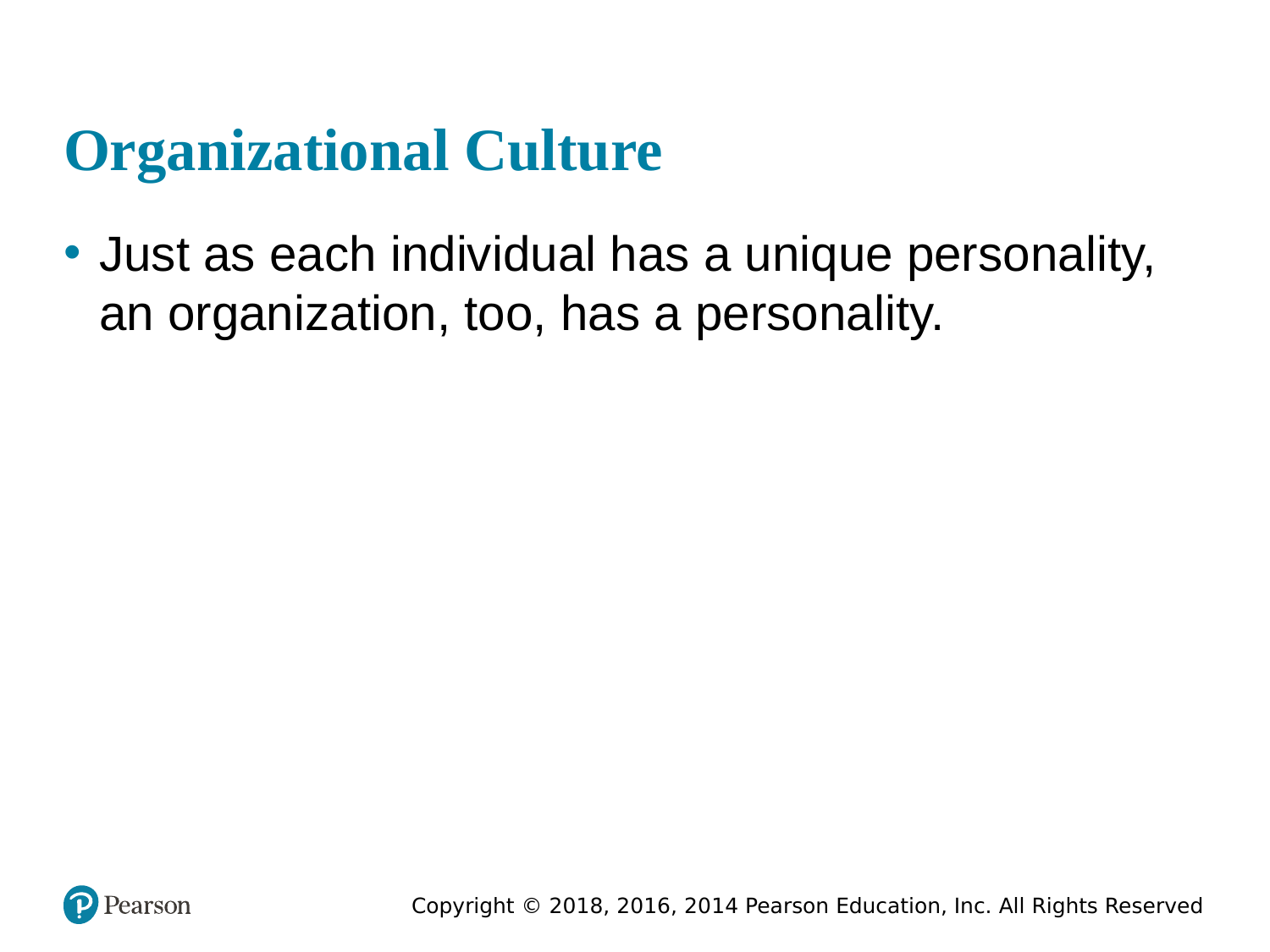

# Organizational Culture
Just as each individual has a unique personality, an organization, too, has a personality.